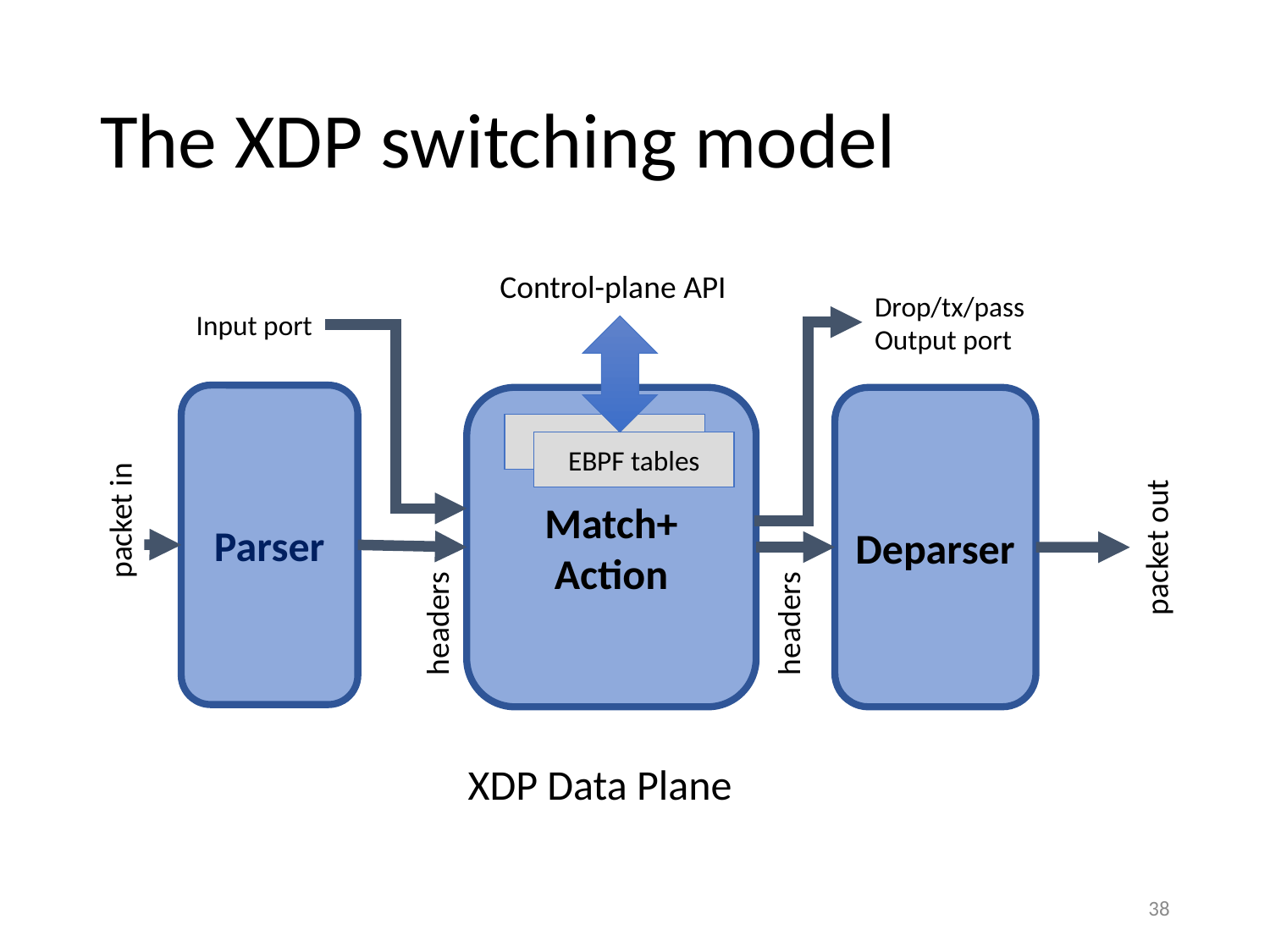

# The XDP switching model
Control-plane API
Drop/tx/pass
Output port
Input port

Parser
Match+
Action
Deparser

EBPF tables

packet in

packet out
headers
headers
XDP Data Plane
38